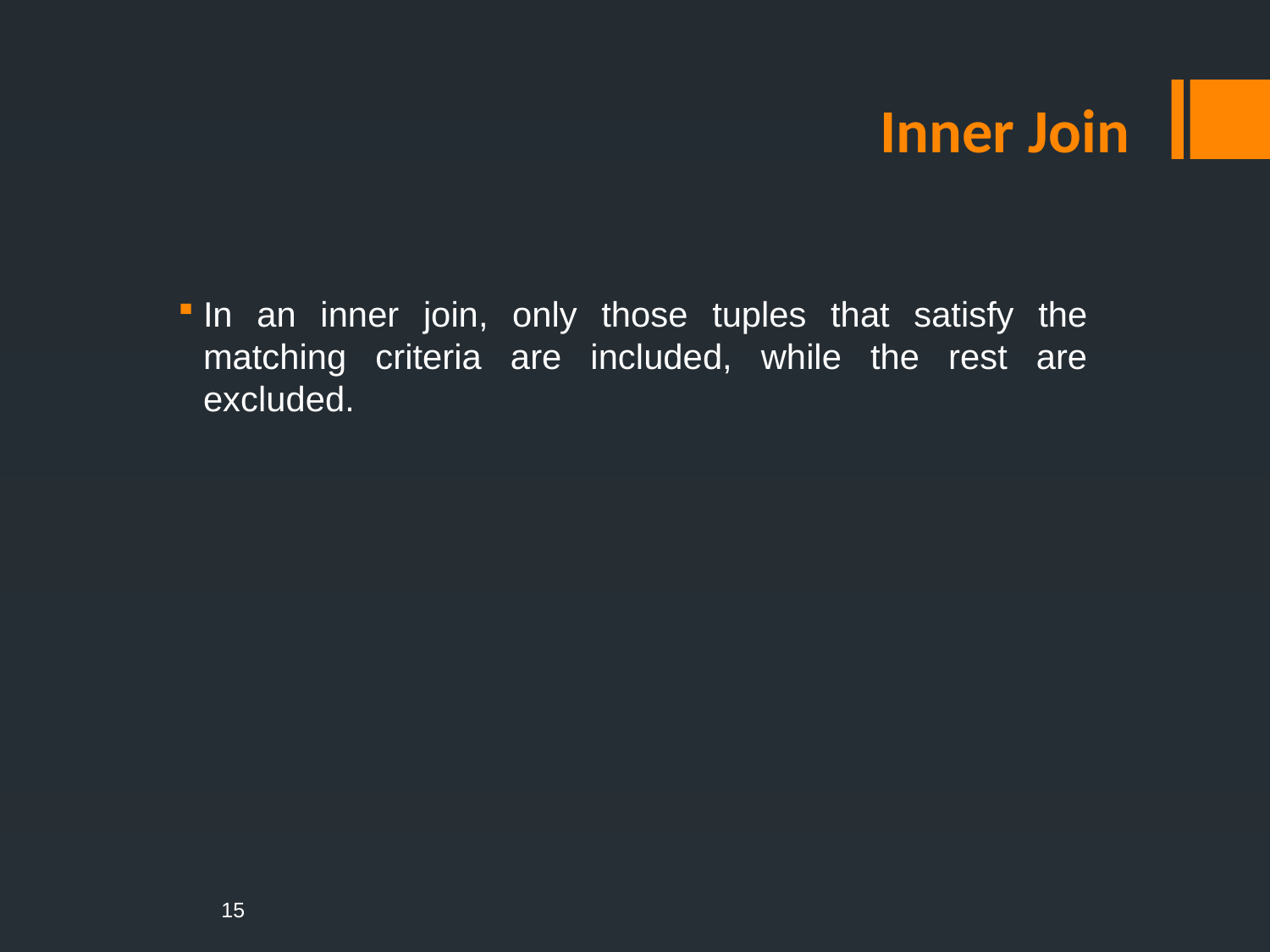

# Inner Join
In an inner join, only those tuples that satisfy the matching criteria are included, while the rest are excluded.
15